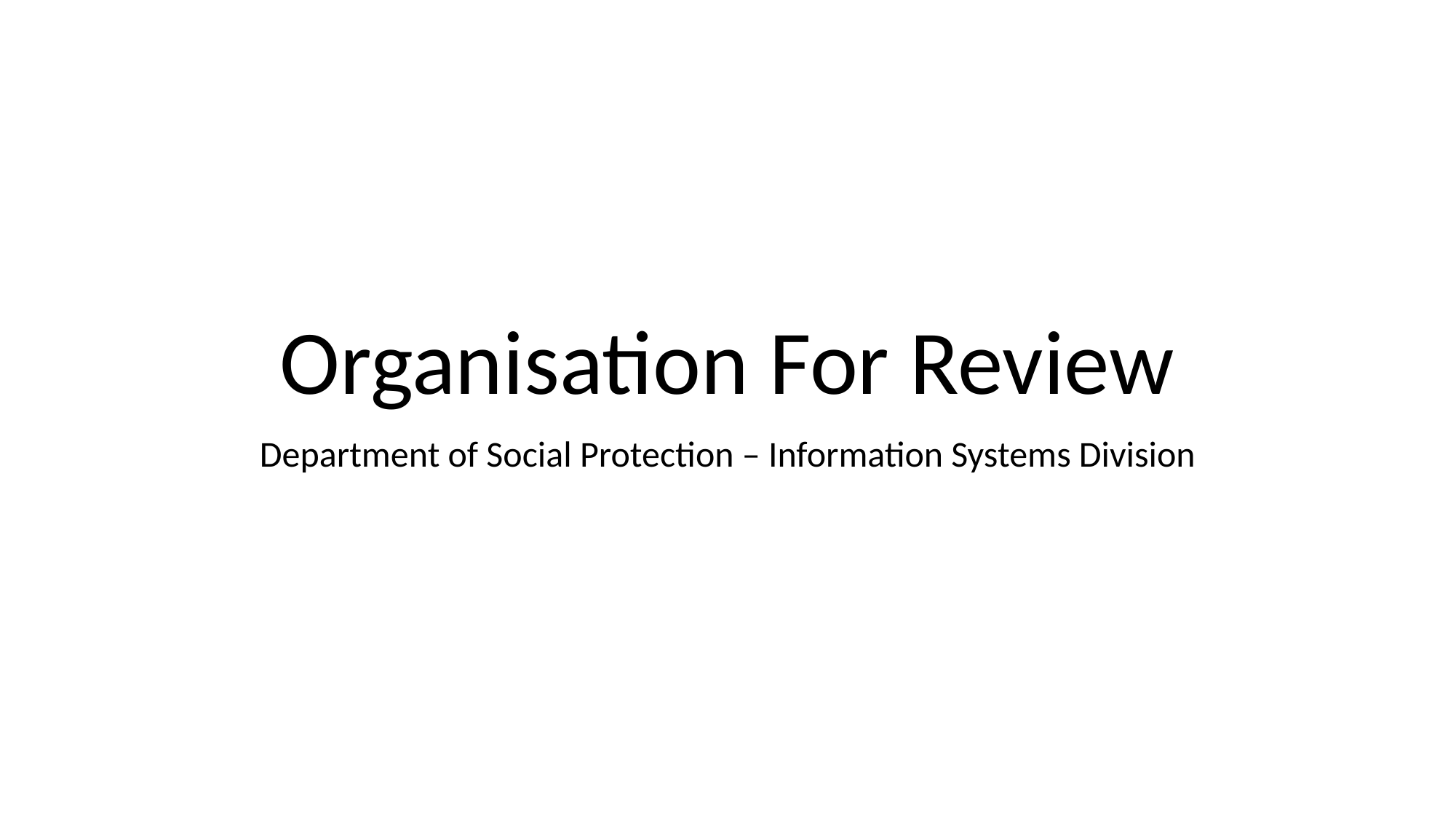

# Organisation For Review
Department of Social Protection – Information Systems Division